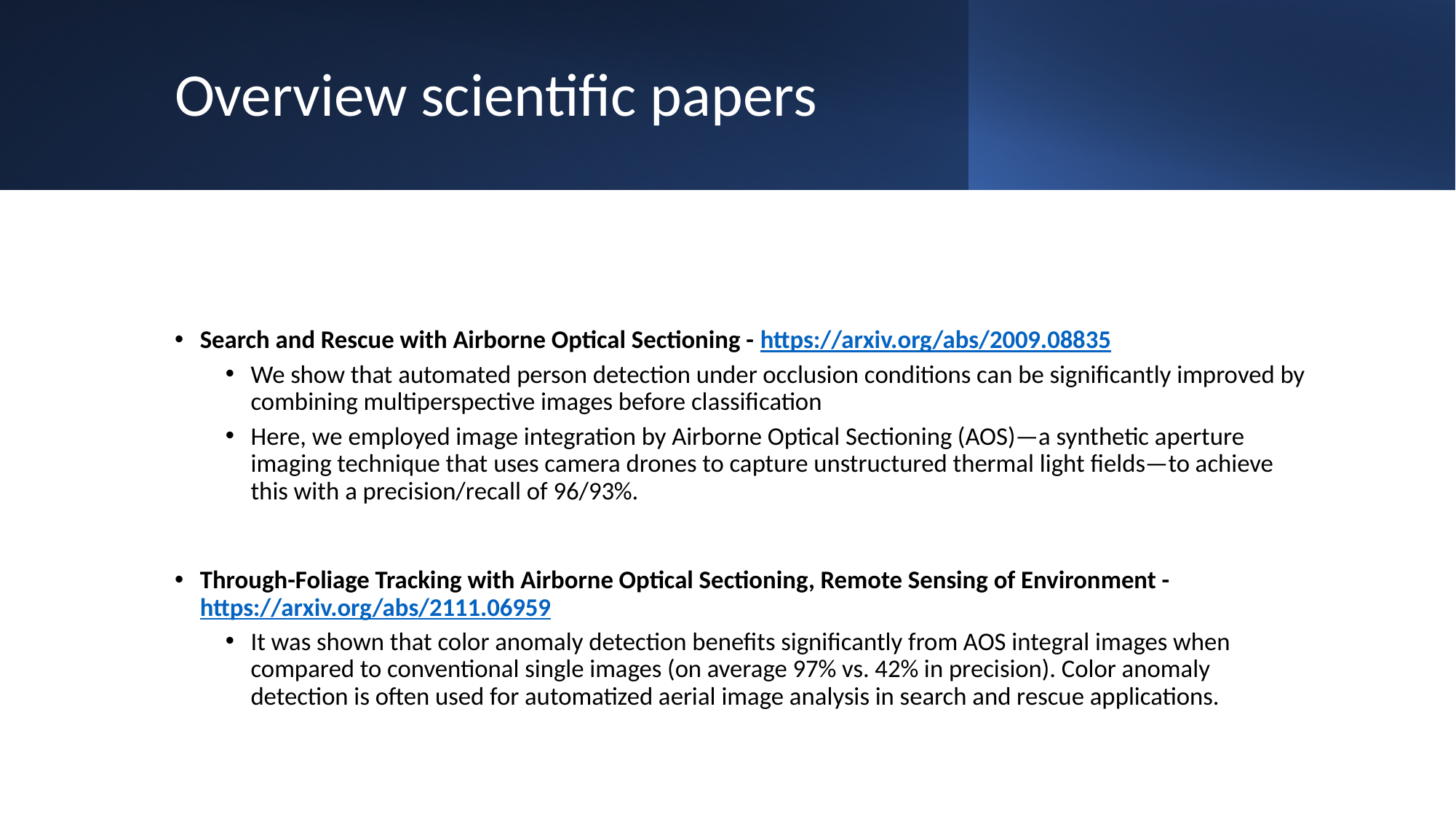

# Overview scientific papers

Search and Rescue with Airborne Optical Sectioning - https://arxiv.org/abs/2009.08835
We show that automated person detection under occlusion conditions can be significantly improved by combining multiperspective images before classification
Here, we employed image integration by Airborne Optical Sectioning (AOS)—a synthetic aperture imaging technique that uses camera drones to capture unstructured thermal light fields—to achieve this with a precision/recall of 96/93%.

Through-Foliage Tracking with Airborne Optical Sectioning, Remote Sensing of Environment -https://arxiv.org/abs/2111.06959
It was shown that color anomaly detection benefits significantly from AOS integral images when compared to conventional single images (on average 97% vs. 42% in precision). Color anomaly detection is often used for automatized aerial image analysis in search and rescue applications.

4